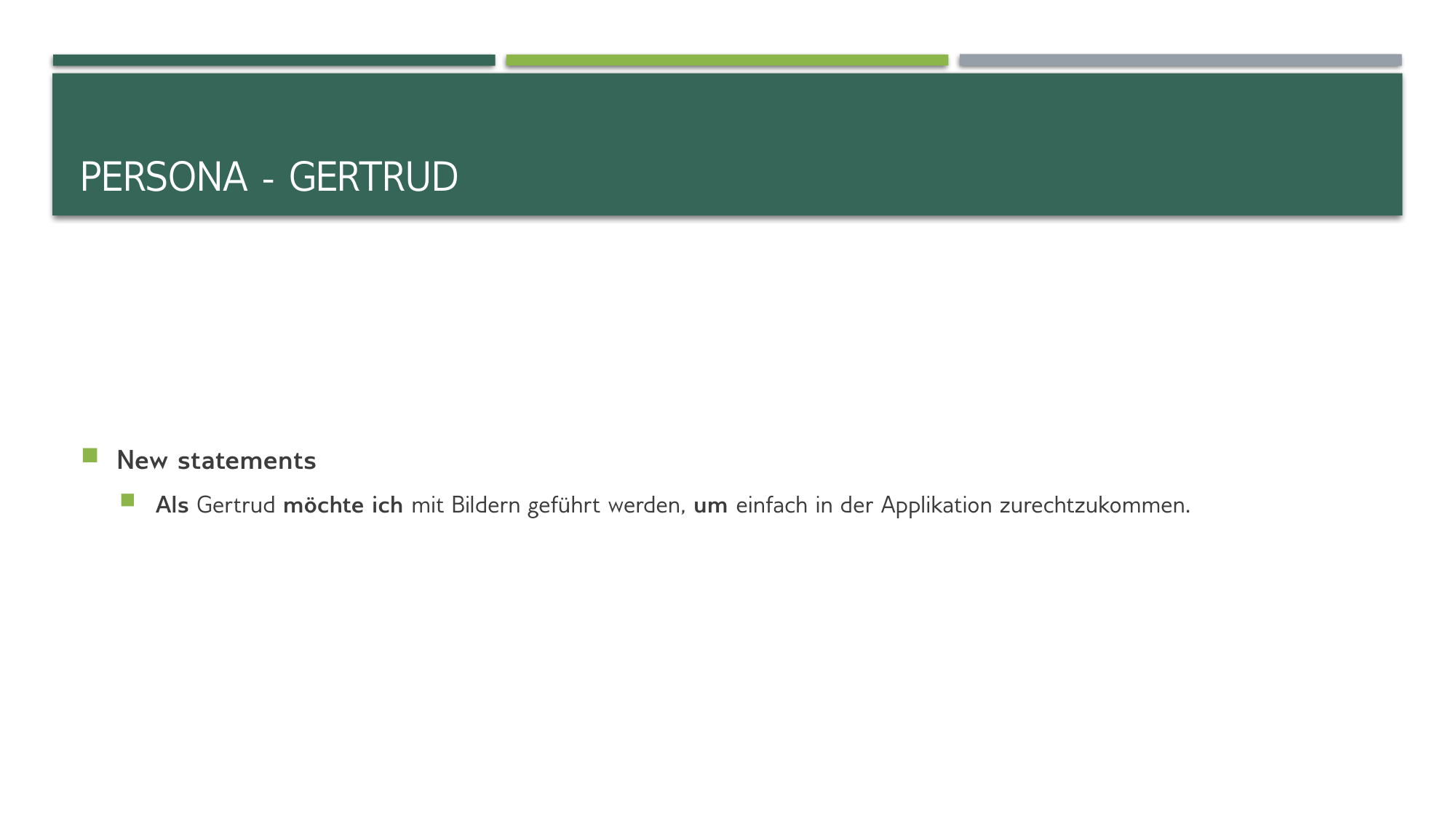

# Persona - Gertrud
New statements
Als Gertrud möchte ich mit Bildern geführt werden, um einfach in der Applikation zurechtzukommen.